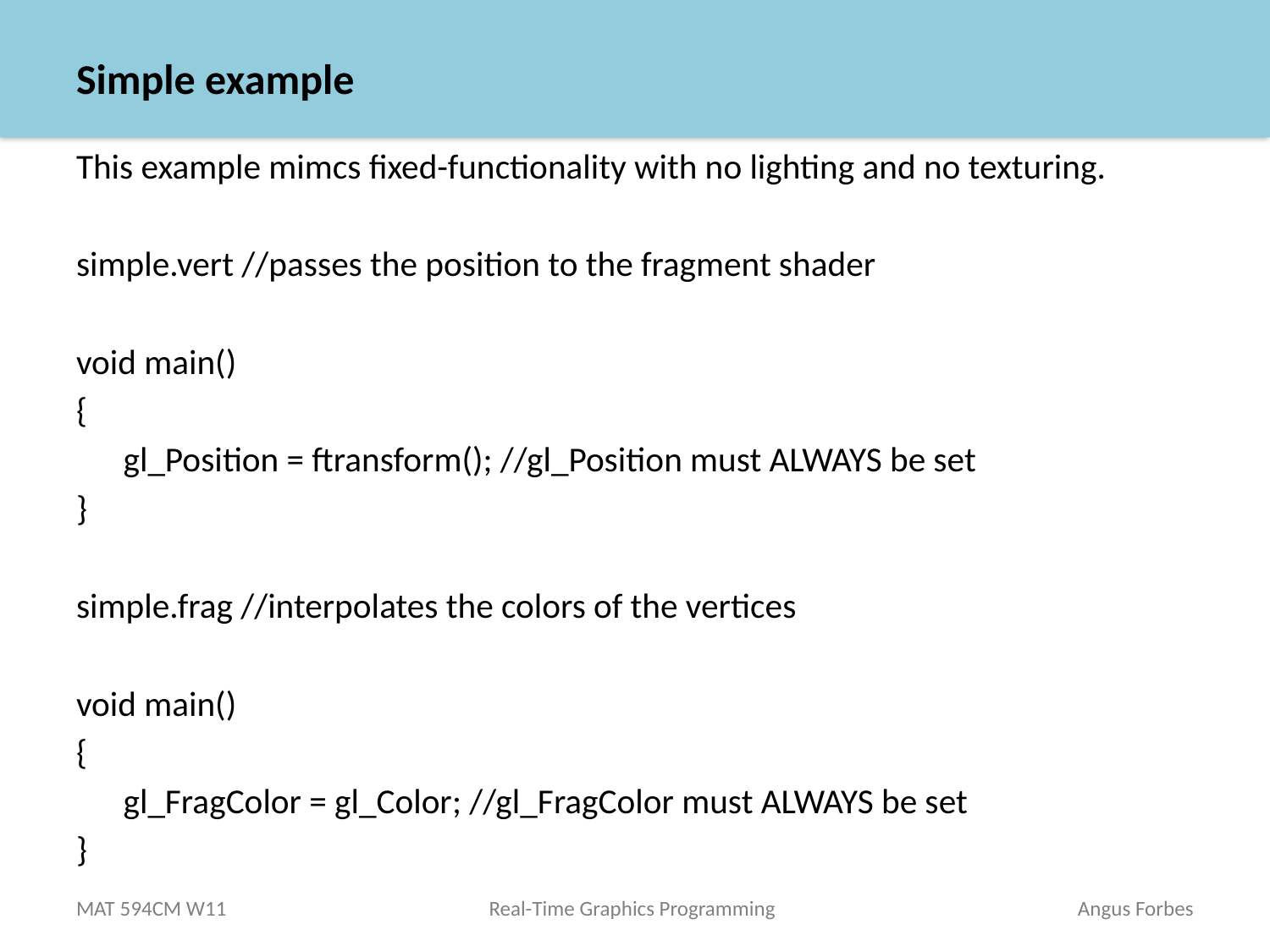

# Simple example
This example mimcs fixed-functionality with no lighting and no texturing.

simple.vert //passes the position to the fragment shader

void main()
{
	gl_Position = ftransform(); //gl_Position must ALWAYS be set
}

simple.frag //interpolates the colors of the vertices

void main()
{
	gl_FragColor = gl_Color; //gl_FragColor must ALWAYS be set
}